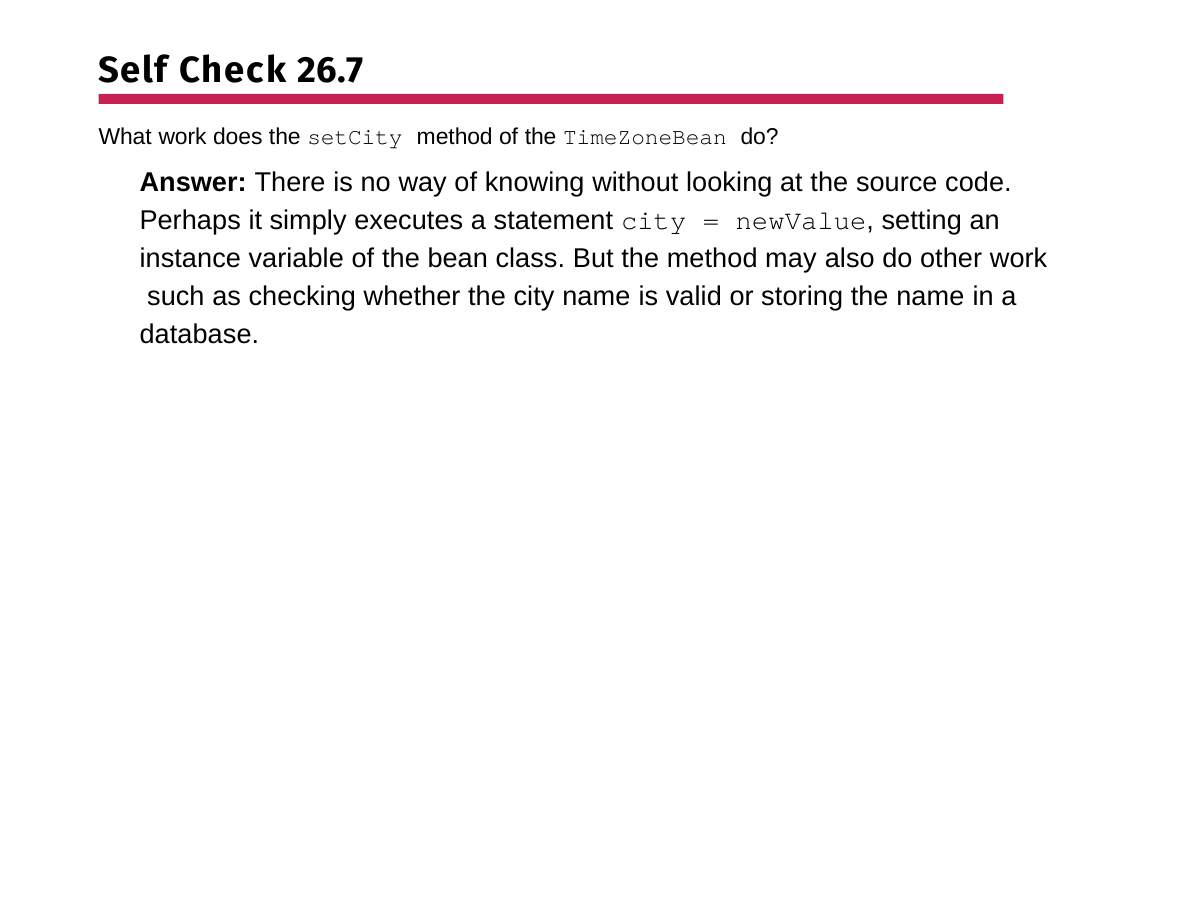

# Self Check 26.7

What work does the setCity method of the TimeZoneBean do?
Answer: There is no way of knowing without looking at the source code.  Perhaps it simply executes a statement city = newValue, setting an  instance variable of the bean class. But the method may also do other work  such as checking whether the city name is valid or storing the name in a  database.